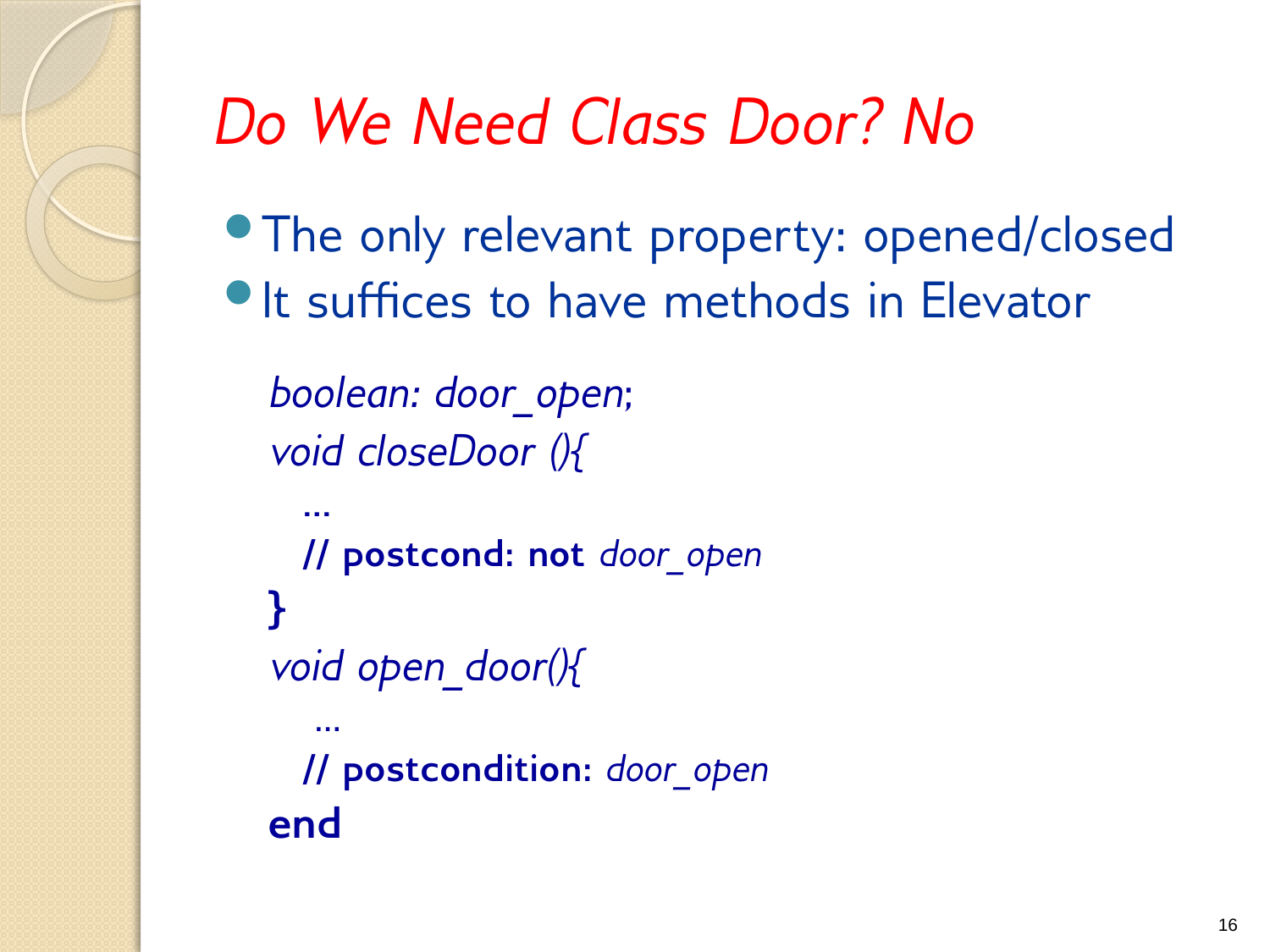

# Do We Need Class Door? No
The only relevant property: opened/closed
It suffices to have methods in Elevator

boolean: door_open;
void closeDoor (){
…
// postcond: not door_open
}
void open_door(){
 …
// postcondition: door_open
end
16